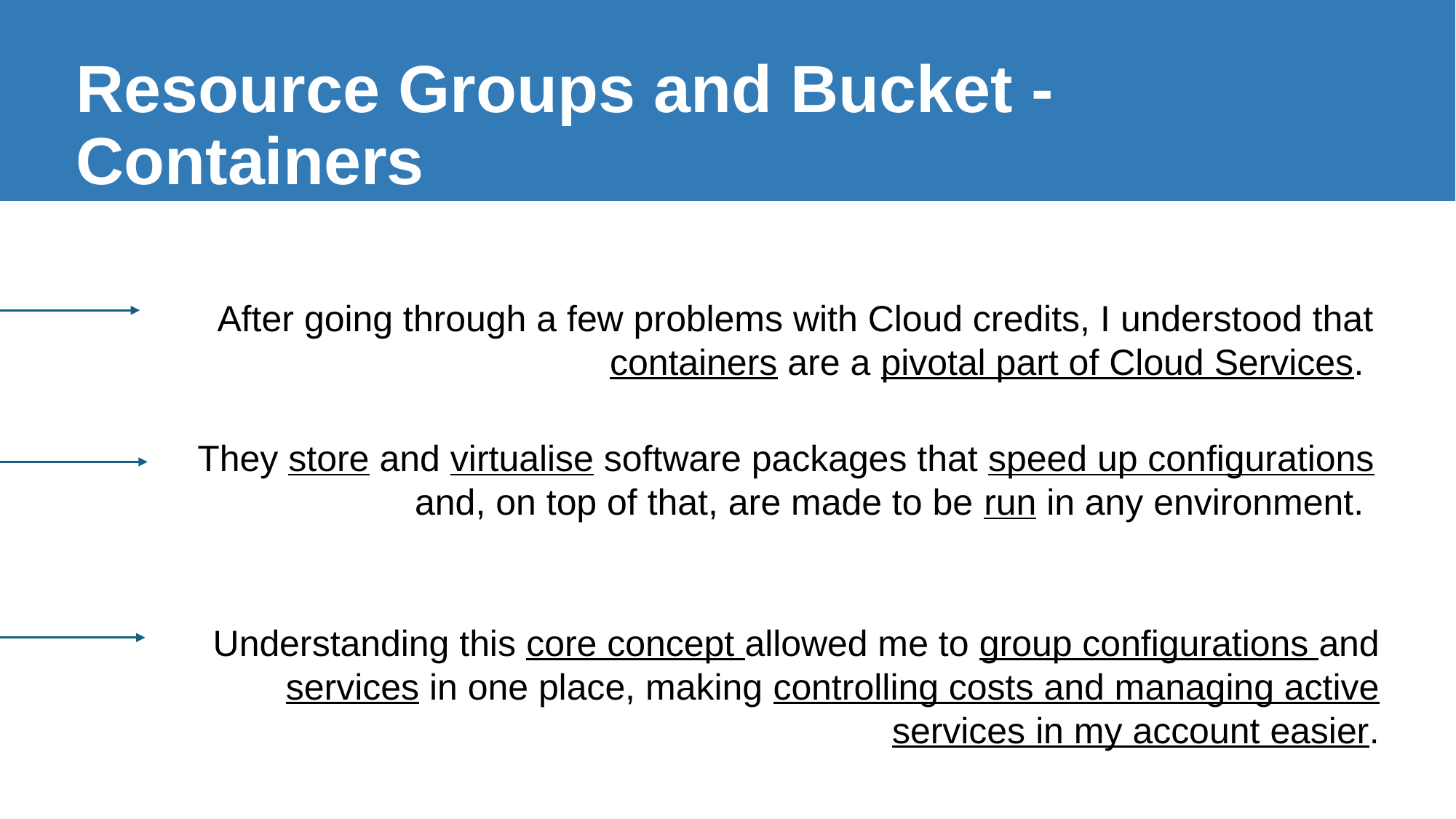

# Resource Groups and Bucket - Containers
After going through a few problems with Cloud credits, I understood that containers are a pivotal part of Cloud Services.
They store and virtualise software packages that speed up configurations and, on top of that, are made to be run in any environment.
Understanding this core concept allowed me to group configurations and services in one place, making controlling costs and managing active services in my account easier.